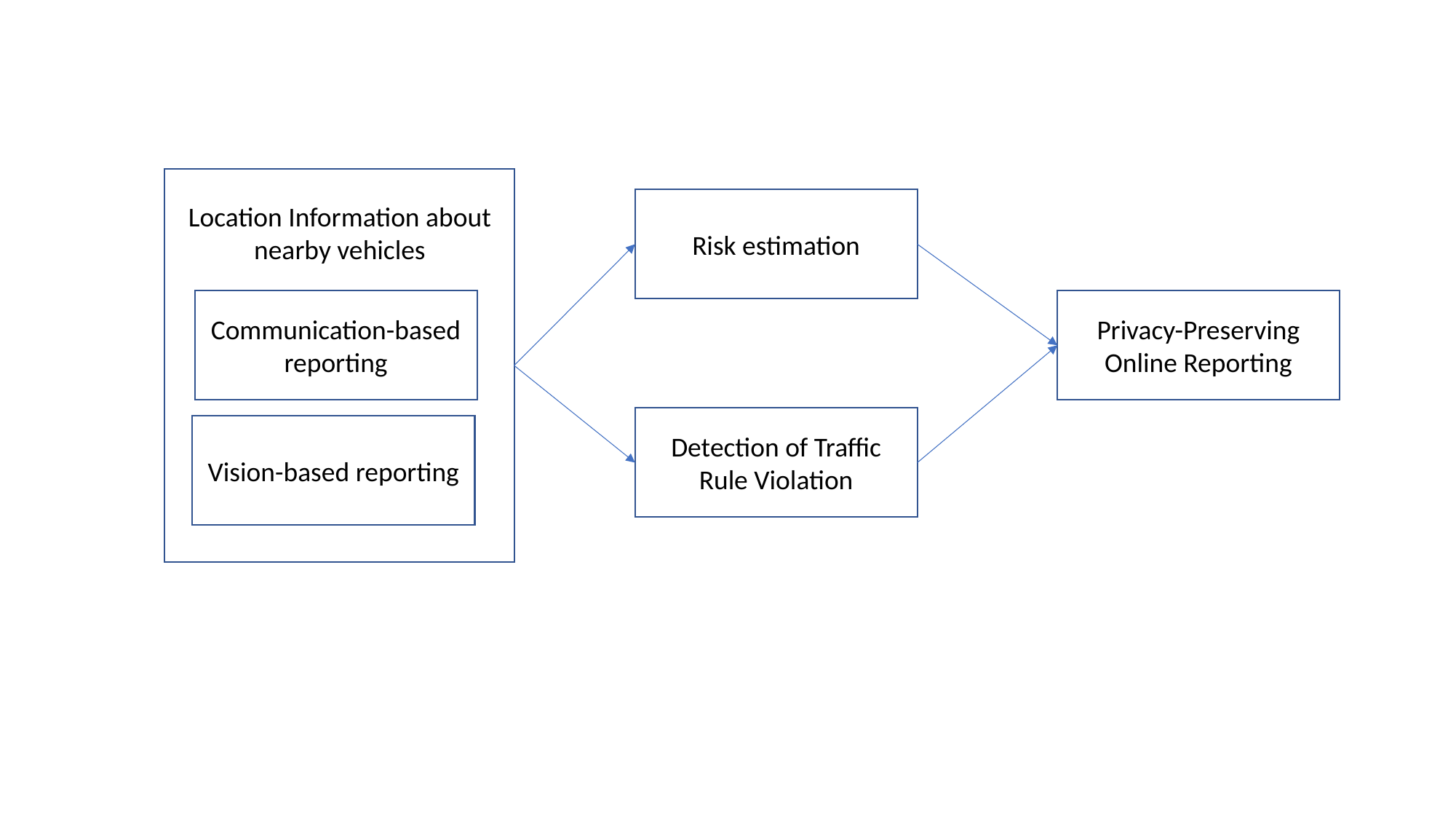

Risk estimation
Location Information about nearby vehicles
Communication-based reporting
Privacy-Preserving Online Reporting
Detection of Traffic Rule Violation
Vision-based reporting